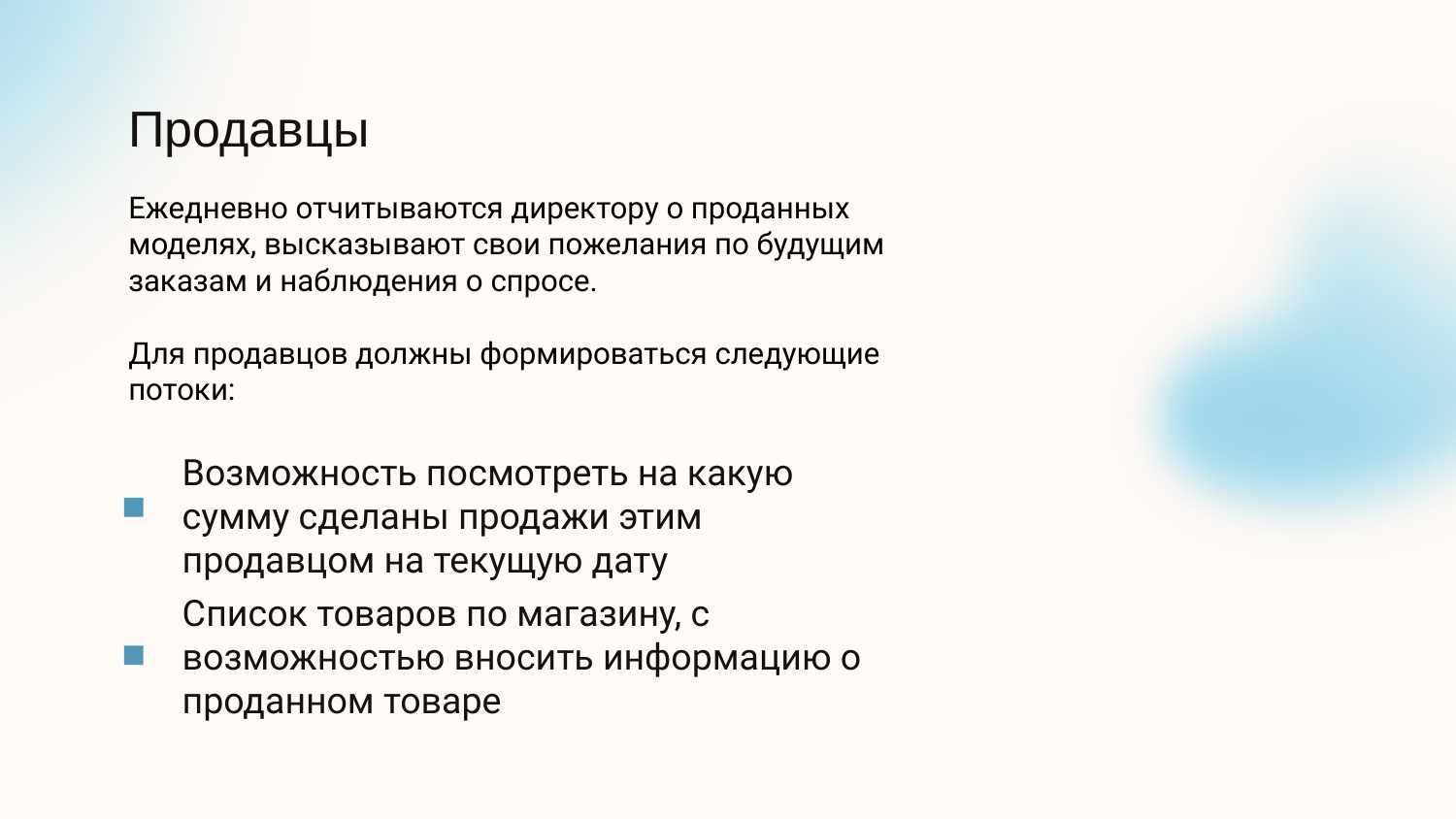

# Продавцы
Ежедневно отчитываются директору о проданных моделях, высказывают свои пожелания по будущим заказам и наблюдения о спросе.

Для продавцов должны формироваться следующие потоки:
Возможность посмотреть на какую сумму сделаны продажи этим продавцом на текущую дату

Список товаров по магазину, с возможностью вносить информацию о проданном товаре